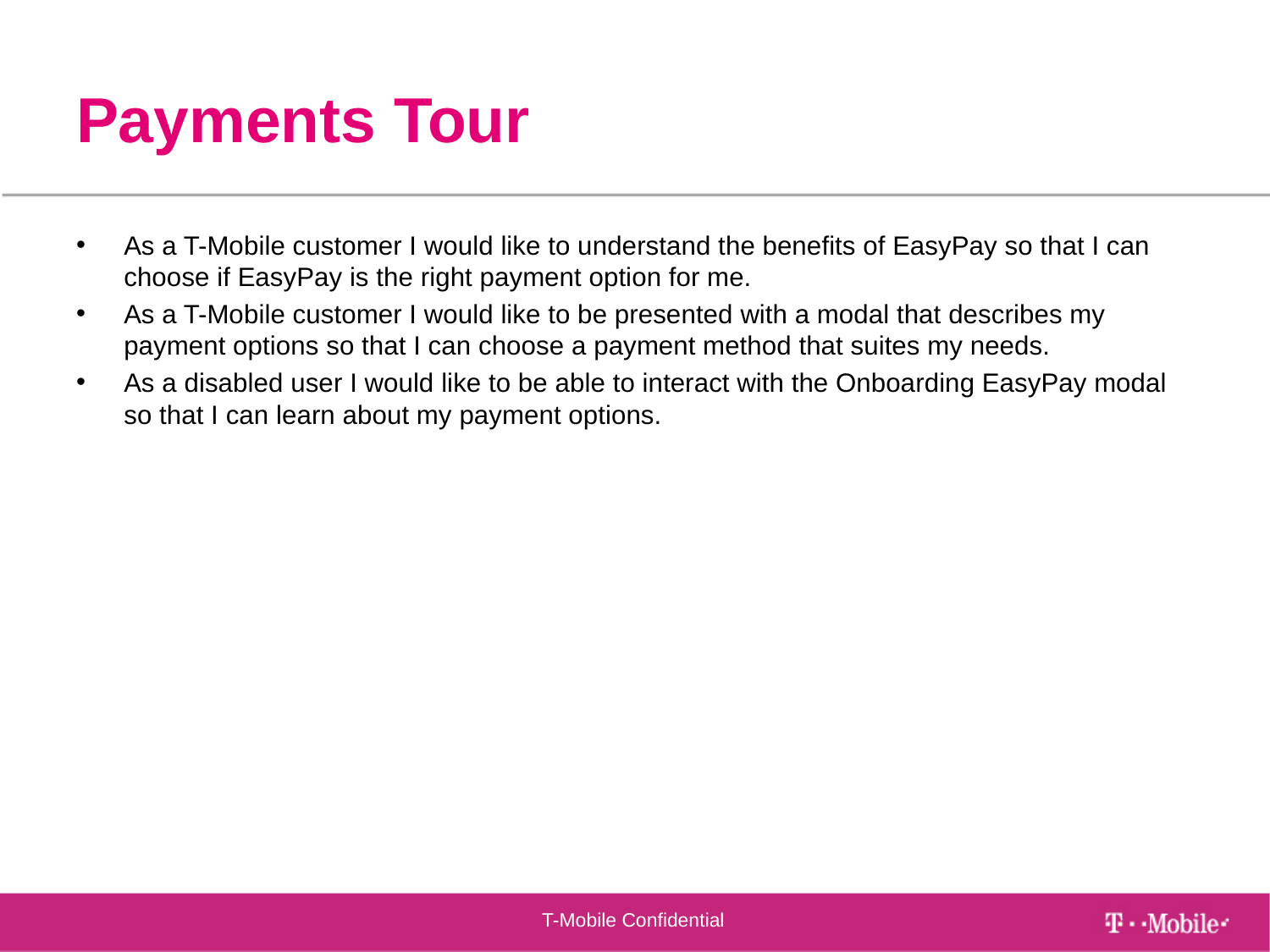

# Payments Tour
As a T-Mobile customer I would like to understand the benefits of EasyPay so that I can choose if EasyPay is the right payment option for me.
As a T-Mobile customer I would like to be presented with a modal that describes my payment options so that I can choose a payment method that suites my needs.
As a disabled user I would like to be able to interact with the Onboarding EasyPay modal so that I can learn about my payment options.

T-Mobile Confidential